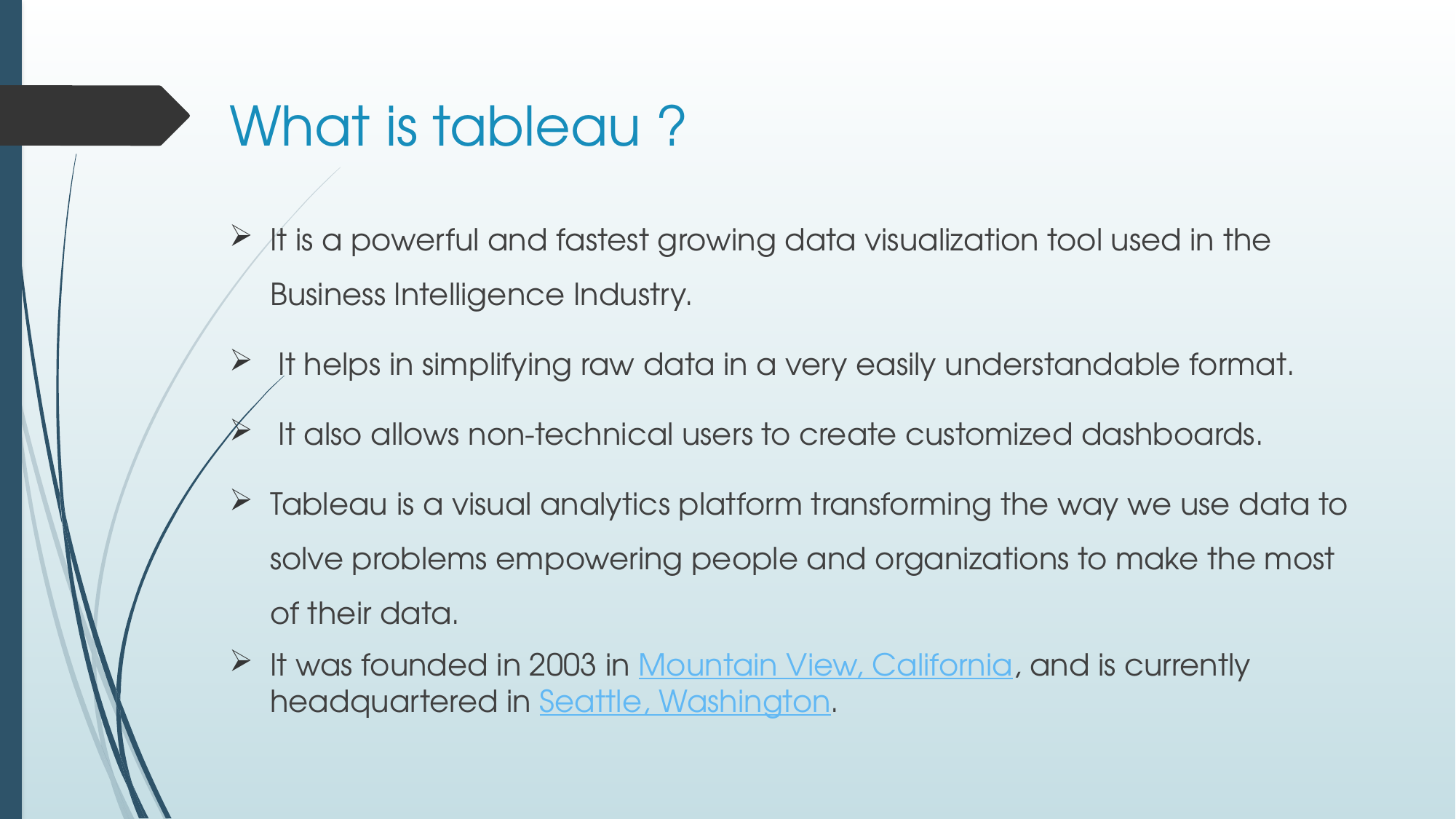

# What is tableau ?
It is a powerful and fastest growing data visualization tool used in the Business Intelligence Industry.
 It helps in simplifying raw data in a very easily understandable format.
 It also allows non-technical users to create customized dashboards.
Tableau is a visual analytics platform transforming the way we use data to solve problems empowering people and organizations to make the most of their data.
It was founded in 2003 in Mountain View, California, and is currently headquartered in Seattle, Washington.